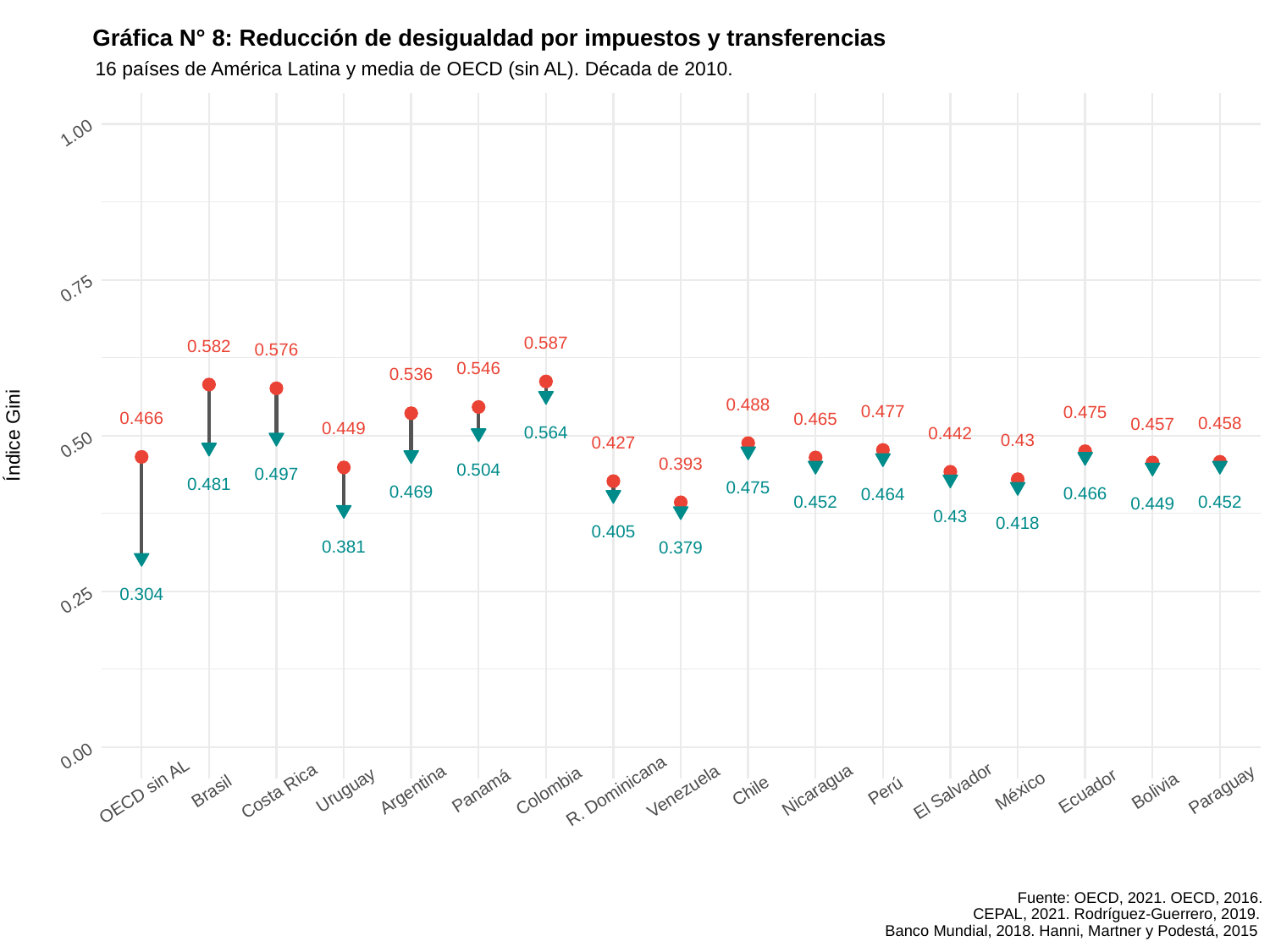

Gráfica N° 8: Reducción de desigualdad por impuestos y transferencias
16 países de América Latina y media de OECD (sin AL). Década de 2010.

1.00

0.75
0.587
0.582
0.576

0.546
0.536

0.488

0.477

0.475

0.466
0.465

0.458
0.457
0.449
Índice Gini
0.564
0.442

0.43

0.427
0.50

0.393

0.504

0.497

0.481

0.475

0.469
0.466
0.464

0.452
0.452
0.449

0.43

0.418
0.405
0.381
0.379

0.304

0.25

0.00
Argentina
Nicaragua
Uruguay
Paraguay
Panamá
Perú
México
OECD sin AL
Brasil
Costa Rica
Colombia
R. Dominicana
Venezuela
Chile
El Salvador
Ecuador
Bolivia
Fuente: OECD, 2021. OECD, 2016.
CEPAL, 2021. Rodríguez-Guerrero, 2019.
Banco Mundial, 2018. Hanni, Martner y Podestá, 2015